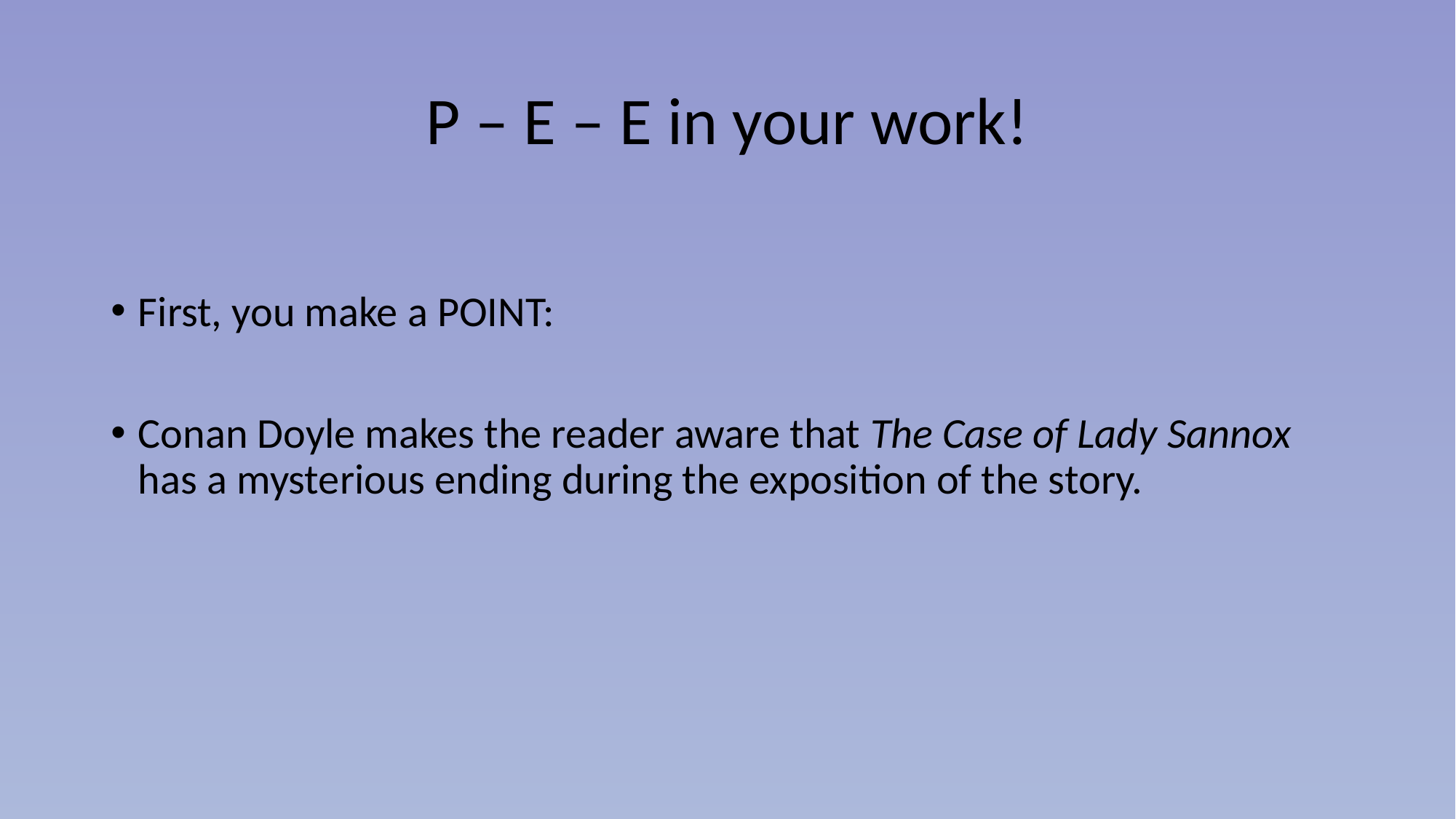

# P – E – E in your work!

First, you make a POINT:

Conan Doyle makes the reader aware that The Case of Lady Sannox has a mysterious ending during the exposition of the story.